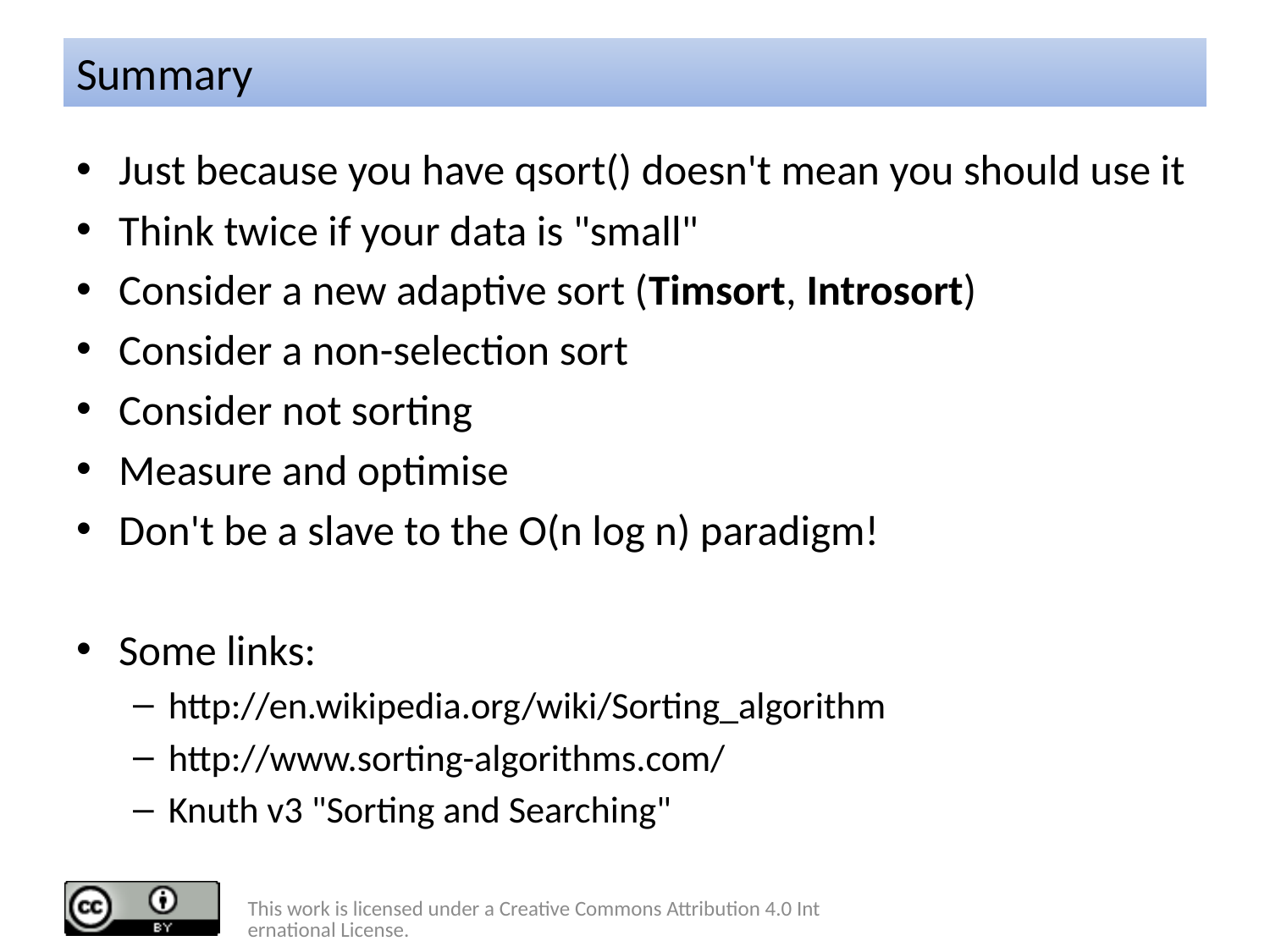

# Summary
Just because you have qsort() doesn't mean you should use it
Think twice if your data is "small"
Consider a new adaptive sort (Timsort, Introsort)
Consider a non-selection sort
Consider not sorting
Measure and optimise
Don't be a slave to the O(n log n) paradigm!

Some links:
http://en.wikipedia.org/wiki/Sorting_algorithm
http://www.sorting-algorithms.com/
Knuth v3 "Sorting and Searching"

This work is licensed under a Creative Commons Attribution 4.0 International License.